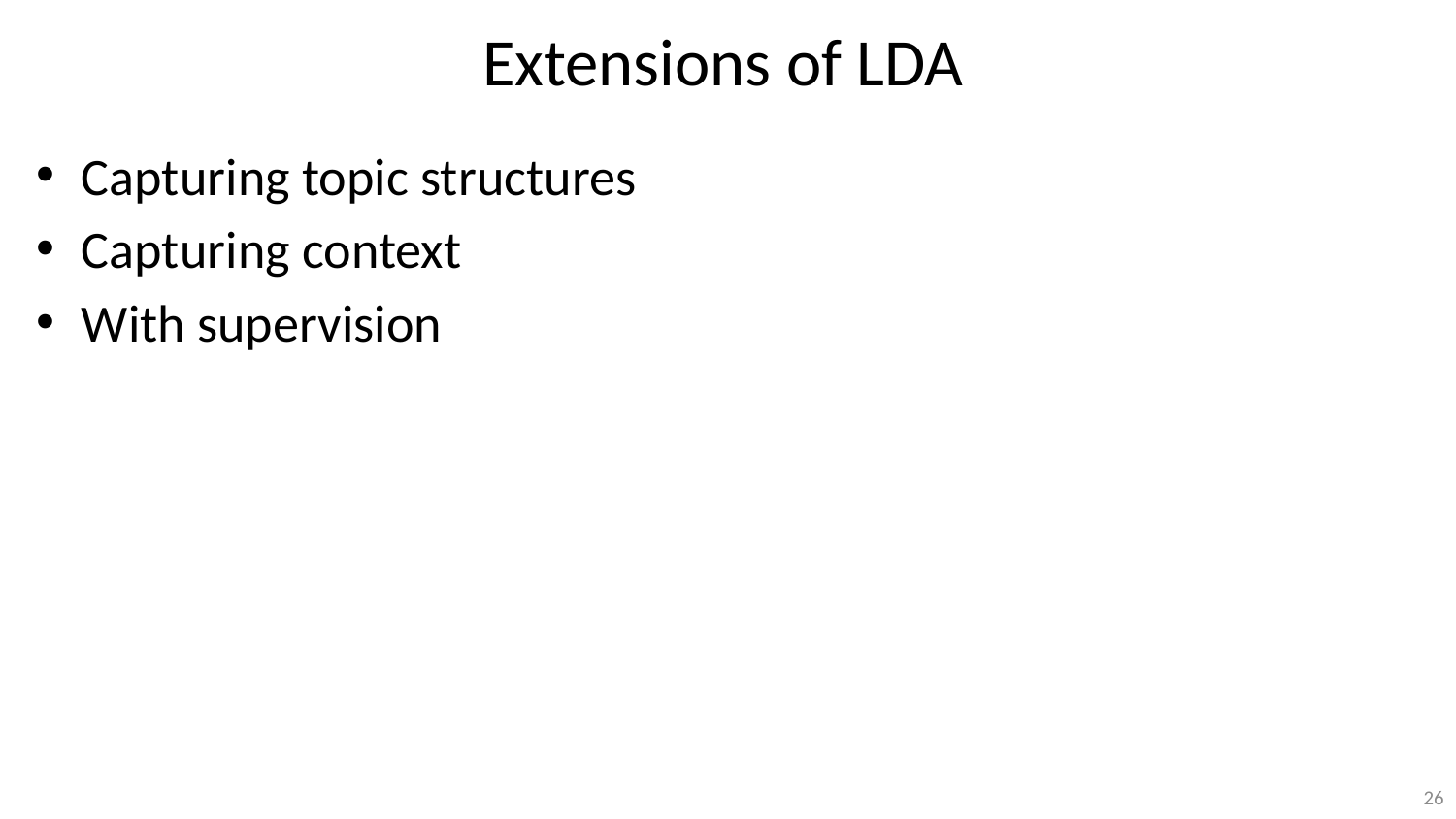

# Extensions of LDA
Capturing topic structures
Capturing context
With supervision
26